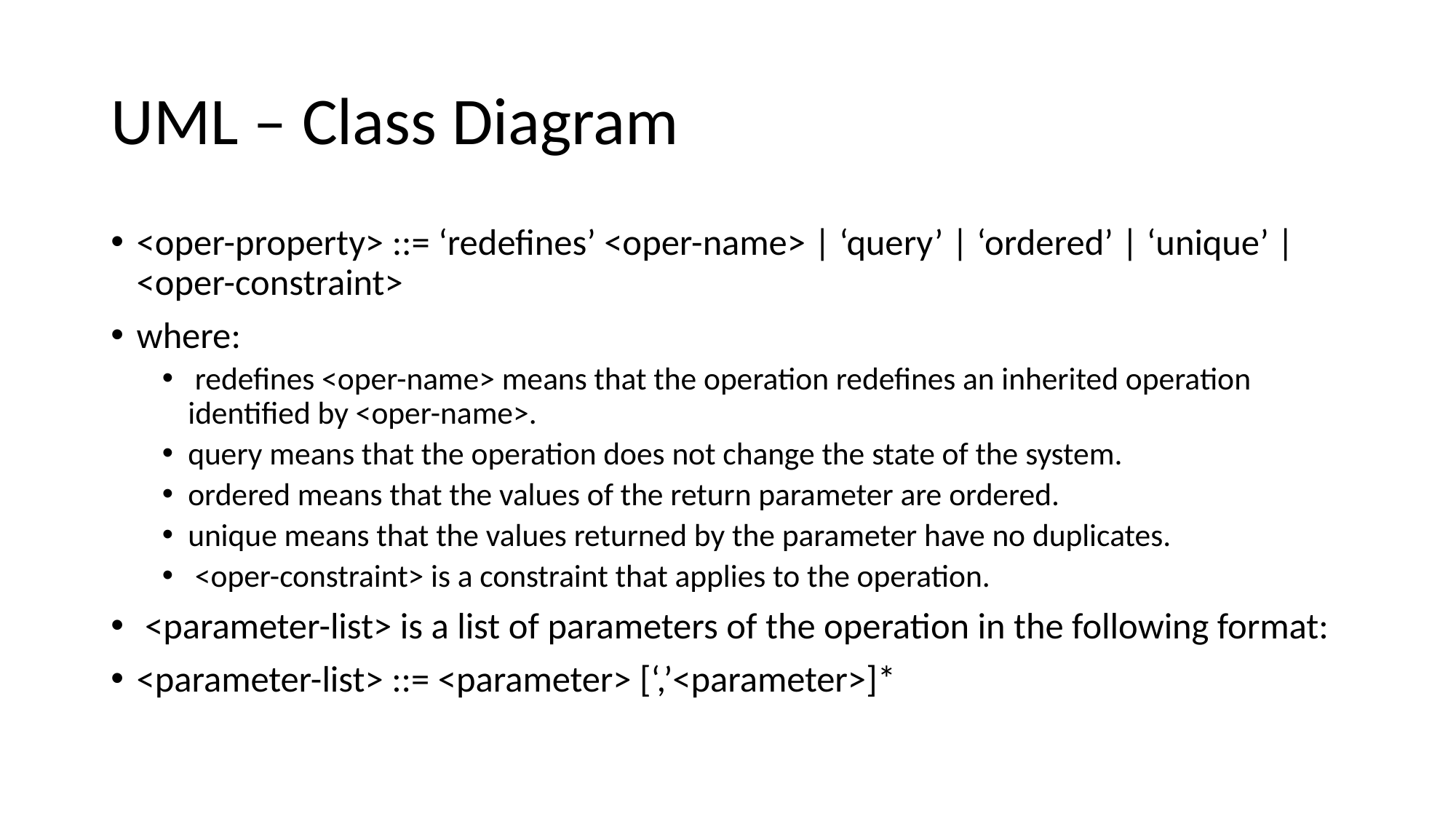

# UML – Class Diagram
<oper-property> ::= ‘redefines’ <oper-name> | ‘query’ | ‘ordered’ | ‘unique’ | <oper-constraint>
where:
 redefines <oper-name> means that the operation redefines an inherited operation identified by <oper-name>.
query means that the operation does not change the state of the system.
ordered means that the values of the return parameter are ordered.
unique means that the values returned by the parameter have no duplicates.
 <oper-constraint> is a constraint that applies to the operation.
 <parameter-list> is a list of parameters of the operation in the following format:
<parameter-list> ::= <parameter> [‘,’<parameter>]*